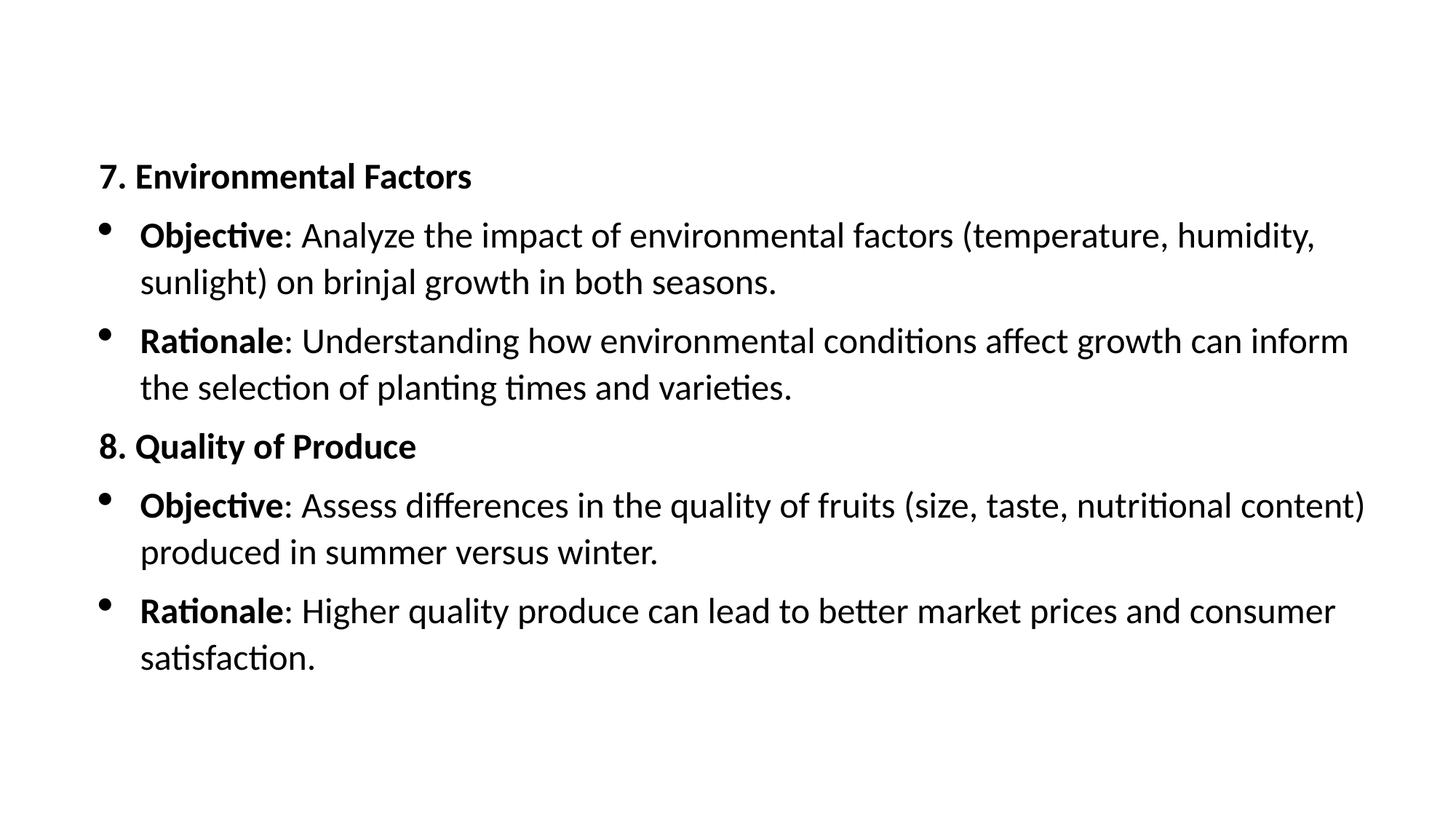

7. Environmental Factors
Objective: Analyze the impact of environmental factors (temperature, humidity, sunlight) on brinjal growth in both seasons.
Rationale: Understanding how environmental conditions affect growth can inform the selection of planting times and varieties.
8. Quality of Produce
Objective: Assess differences in the quality of fruits (size, taste, nutritional content) produced in summer versus winter.
Rationale: Higher quality produce can lead to better market prices and consumer satisfaction.